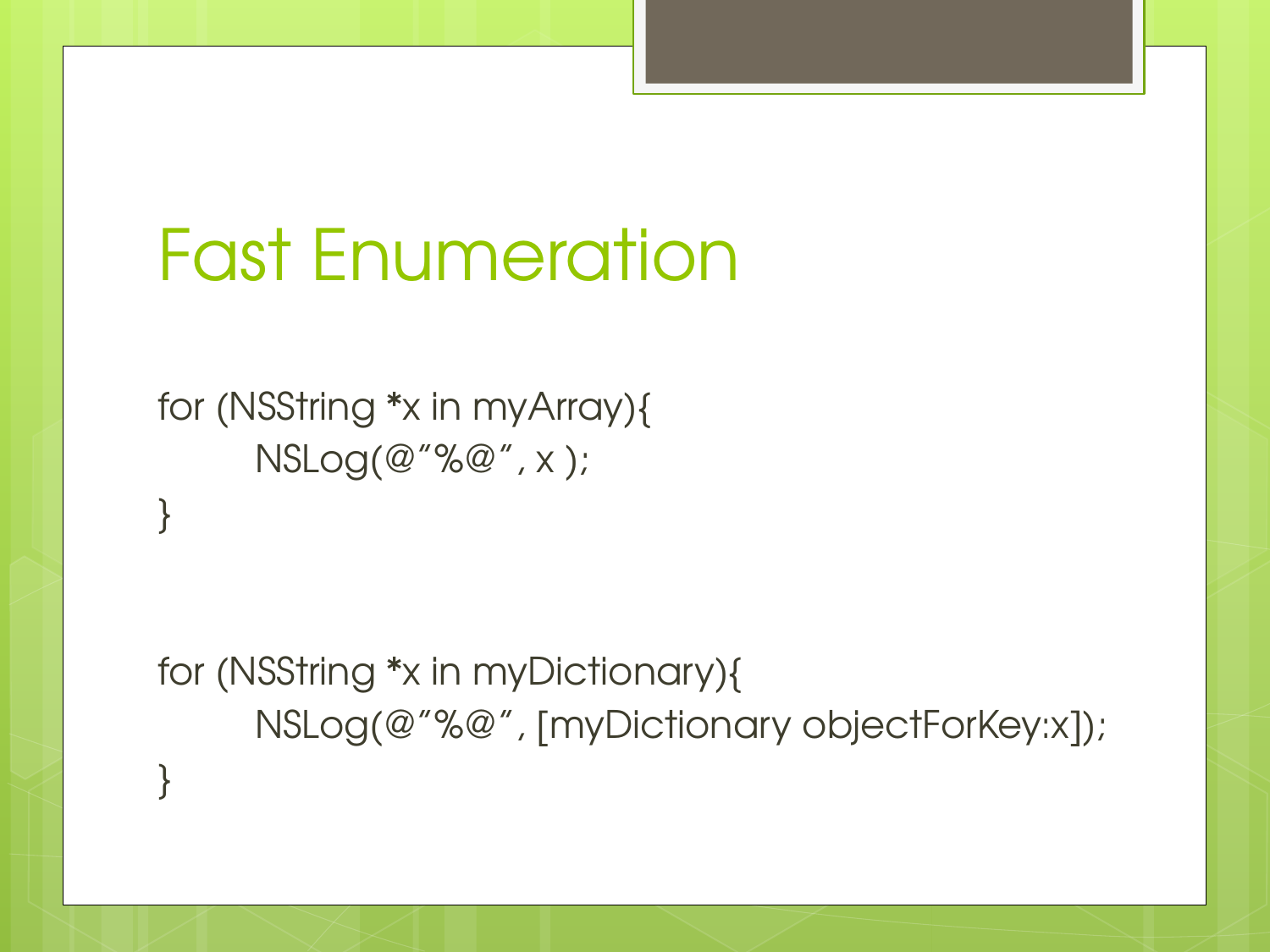

# Fast Enumeration

for (NSString *x in myArray){
	NSLog(@”%@”, x );
}

for (NSString *x in myDictionary){
	NSLog(@”%@”, [myDictionary objectForKey:x]);
}